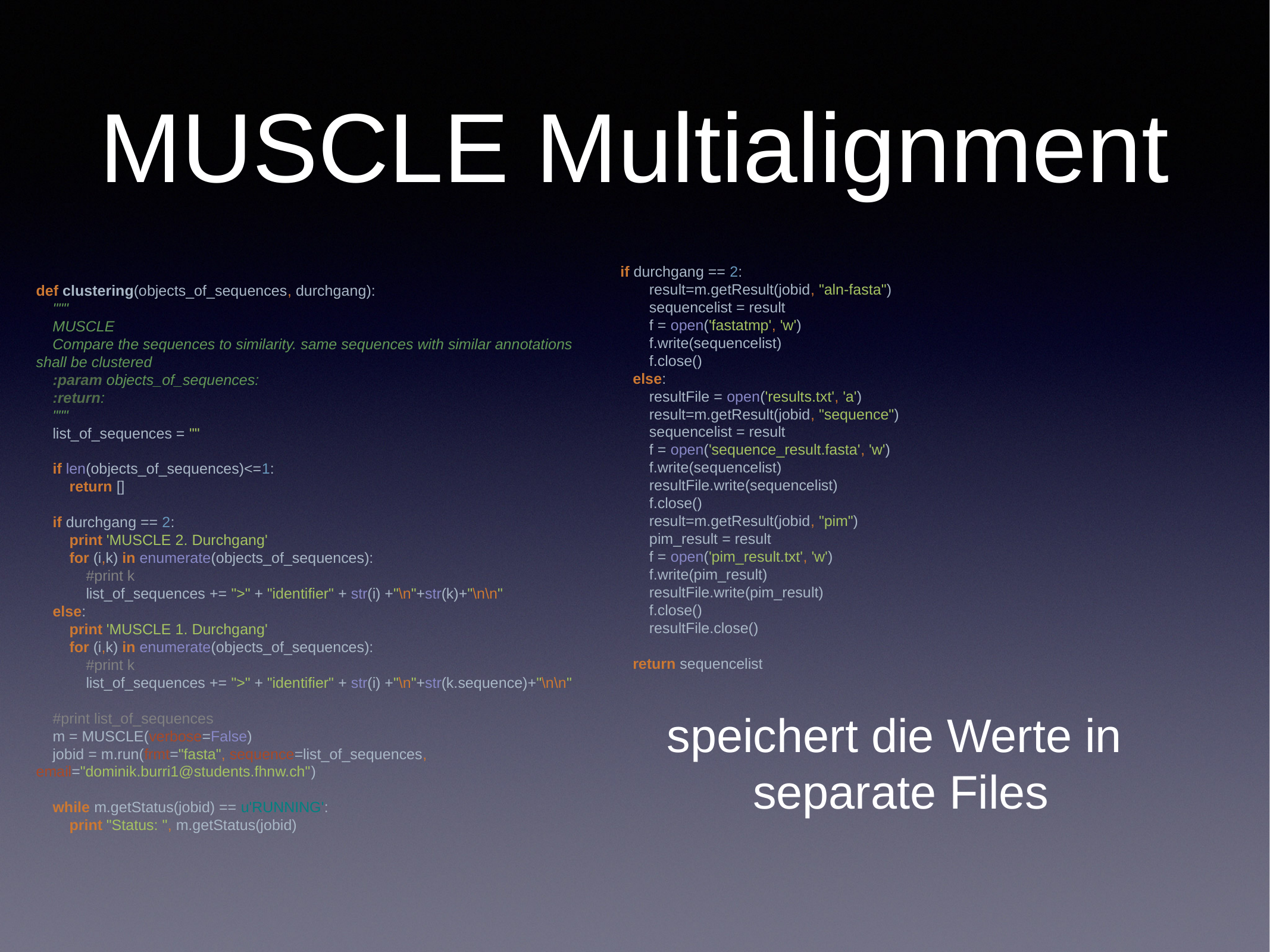

# MUSCLE Multialignment
def clustering(objects_of_sequences, durchgang):
    """
    MUSCLE
    Compare the sequences to similarity. same sequences with similar annotations shall be clustered
    :param objects_of_sequences:
    :return:
    """
    list_of_sequences = ""
    if len(objects_of_sequences)<=1:
        return []
    if durchgang == 2:
        print 'MUSCLE 2. Durchgang'
        for (i,k) in enumerate(objects_of_sequences):
            #print k
            list_of_sequences += ">" + "identifier" + str(i) +"\n"+str(k)+"\n\n"
    else:
        print 'MUSCLE 1. Durchgang'
        for (i,k) in enumerate(objects_of_sequences):
            #print k
            list_of_sequences += ">" + "identifier" + str(i) +"\n"+str(k.sequence)+"\n\n"
    #print list_of_sequences
    m = MUSCLE(verbose=False)
    jobid = m.run(frmt="fasta", sequence=list_of_sequences, email="dominik.burri1@students.fhnw.ch")
    while m.getStatus(jobid) == u'RUNNING':
        print "Status: ", m.getStatus(jobid)
 if durchgang == 2:
        result=m.getResult(jobid, "aln-fasta")
        sequencelist = result
        f = open('fastatmp', 'w')
        f.write(sequencelist)
        f.close()
    else:
        resultFile = open('results.txt', 'a')
        result=m.getResult(jobid, "sequence")
        sequencelist = result
        f = open('sequence_result.fasta', 'w')
        f.write(sequencelist)
        resultFile.write(sequencelist)
        f.close()
        result=m.getResult(jobid, "pim")
        pim_result = result
        f = open('pim_result.txt', 'w')
        f.write(pim_result)
        resultFile.write(pim_result)
        f.close()
        resultFile.close()
    return sequencelist
speichert die Werte in
separate Files